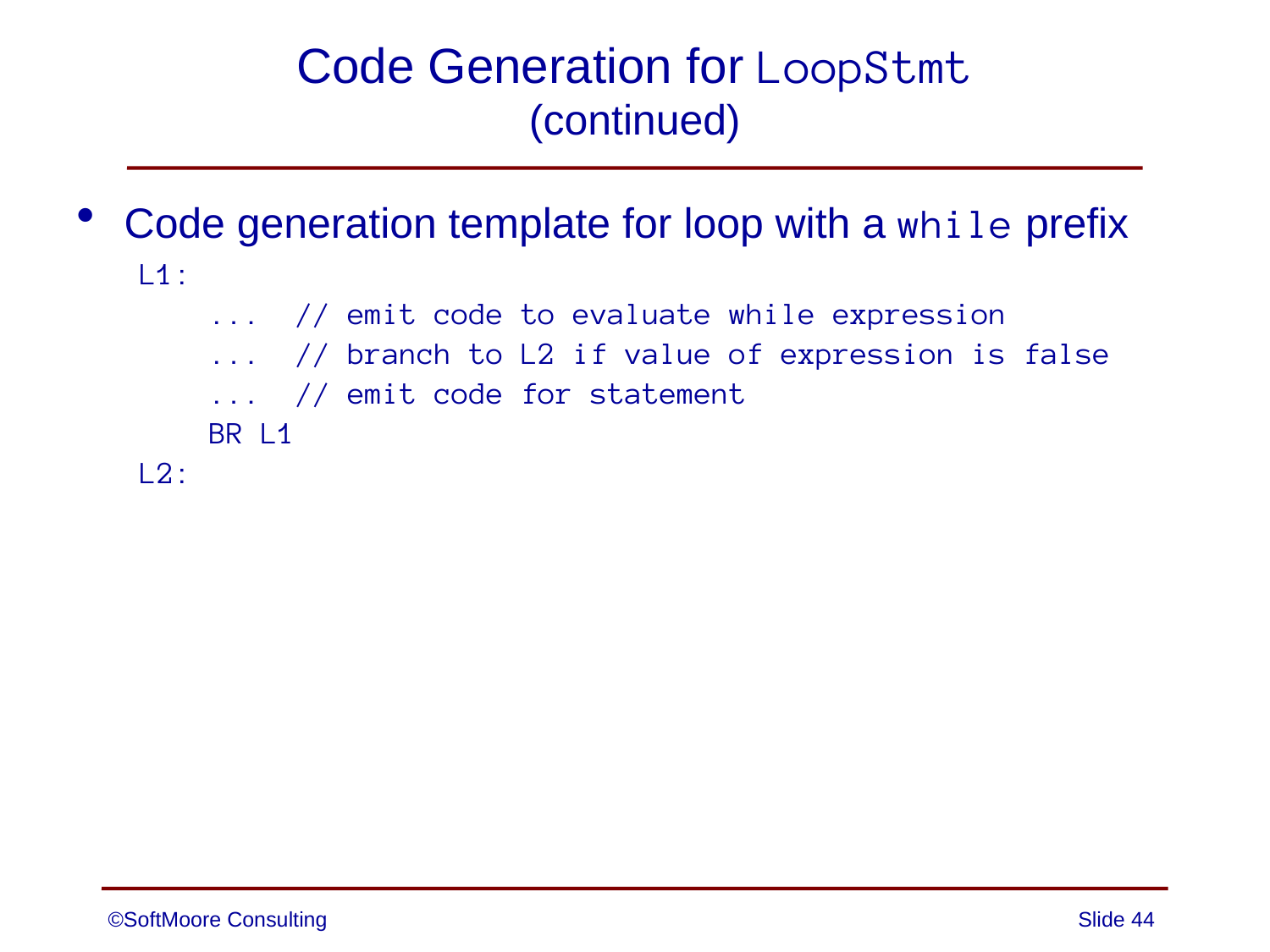

# Code Generation for LoopStmt (continued)
Code generation template for loop with a while prefix
L1:
    ...  // emit code to evaluate while expression
    ...  // branch to L2 if value of expression is false
    ...  // emit code for statement
    BR L1
L2:
©SoftMoore Consulting
Slide 44